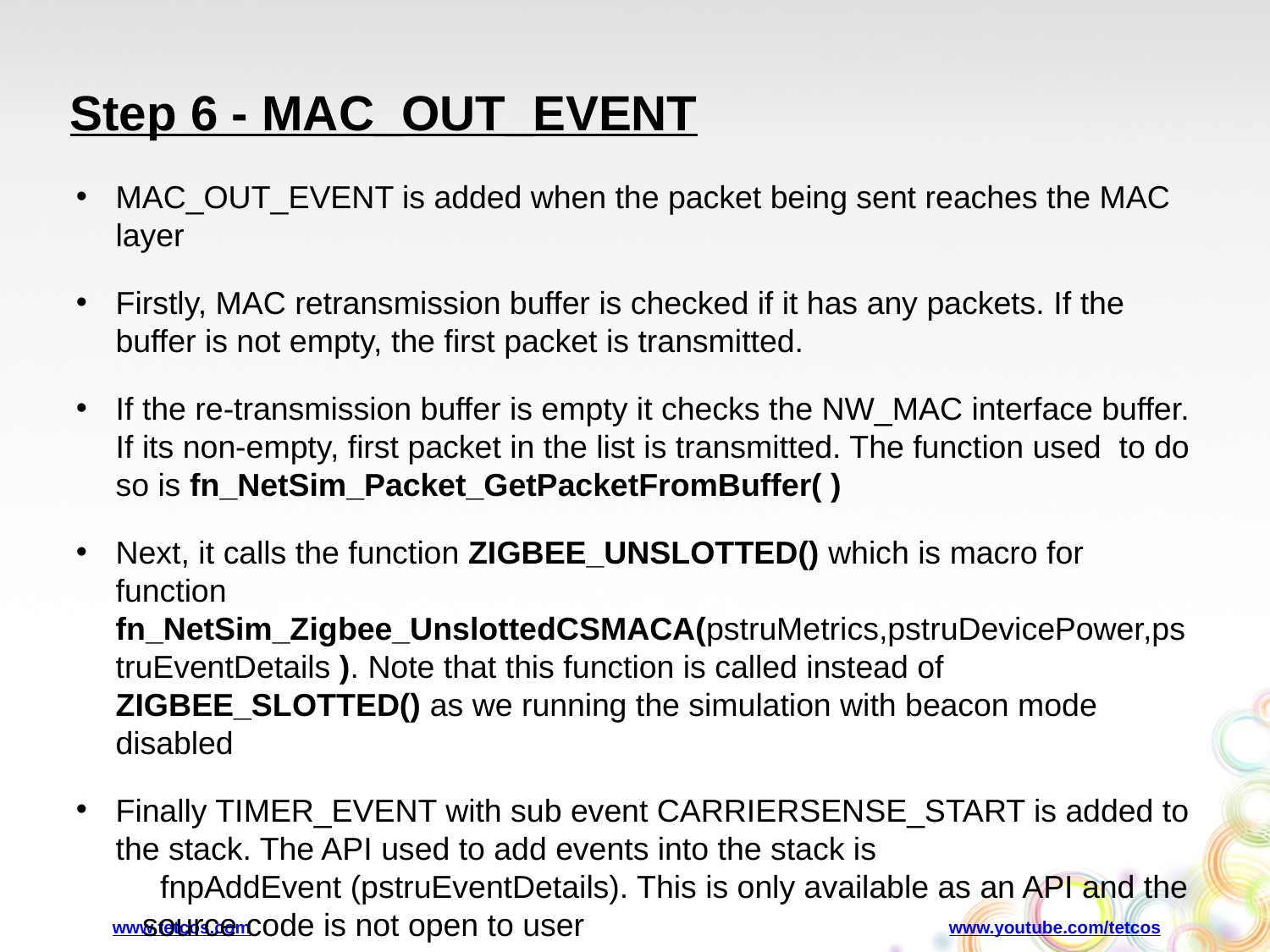

Step 6 - MAC_OUT_EVENT
MAC_OUT_EVENT is added when the packet being sent reaches the MAC   layer

Firstly, MAC retransmission buffer is checked if it has any packets. If the      buffer is not empty, the first packet is transmitted.

If the re-transmission buffer is empty it checks the NW_MAC interface buffer. If its non-empty, first packet in the list is transmitted. The function used  to do so is fn_NetSim_Packet_GetPacketFromBuffer( )

Next, it calls the function ZIGBEE_UNSLOTTED() which is macro for            function  fn_NetSim_Zigbee_UnslottedCSMACA(pstruMetrics,pstruDevicePower,pstruEventDetails ). Note that this function is called instead of            ZIGBEE_SLOTTED() as we running the simulation with beacon mode         disabled

Finally TIMER_EVENT with sub event CARRIERSENSE_START is added to the stack. The API used to add events into the stack is                                         fnpAddEvent (pstruEventDetails). This is only available as an API and the    source code is not open to user